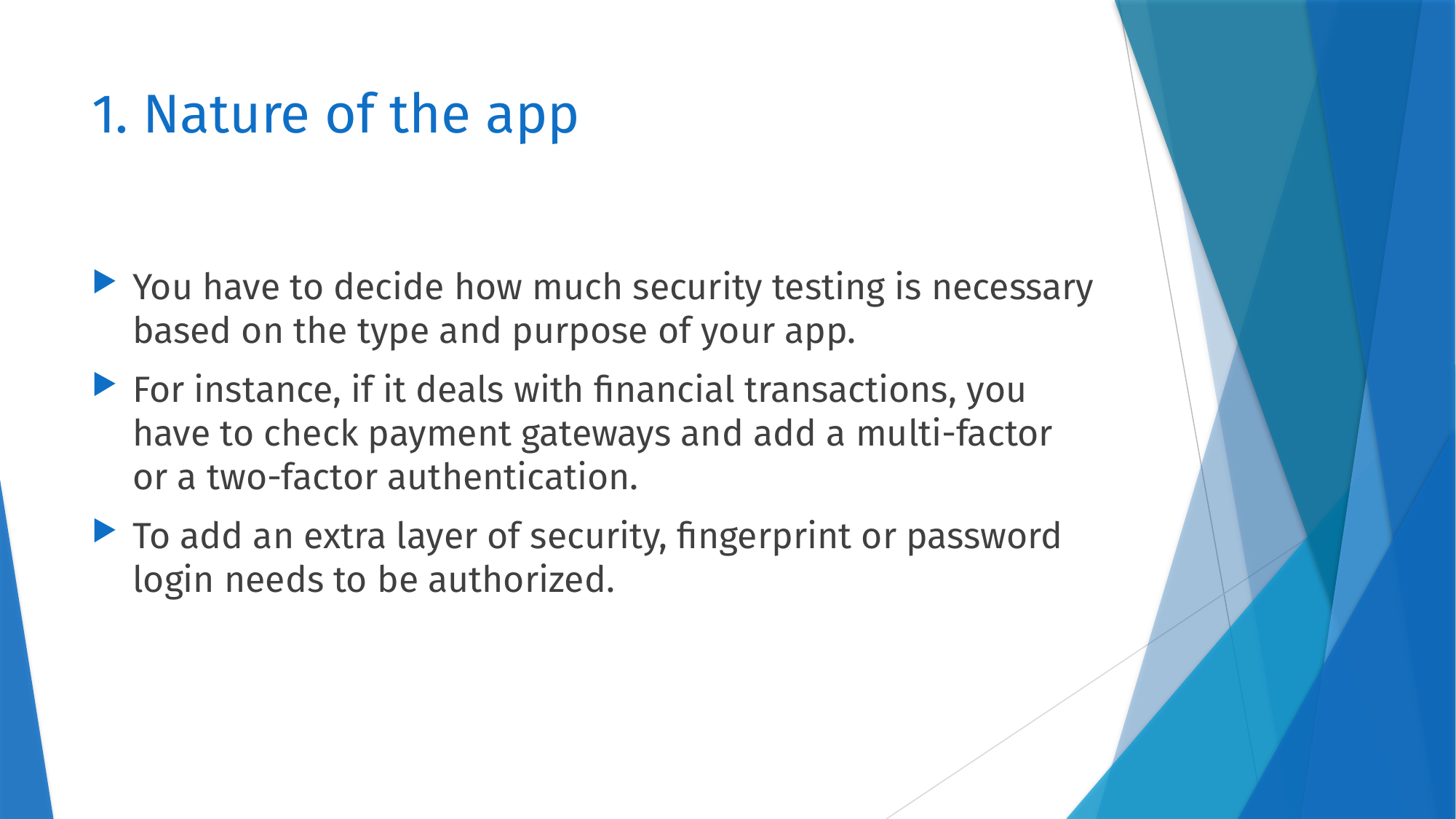

# 1. Nature of the app
You have to decide how much security testing is necessary based on the type and purpose of your app.
For instance, if it deals with financial transactions, you have to check payment gateways and add a multi-factor or a two-factor authentication.
To add an extra layer of security, fingerprint or password login needs to be authorized.